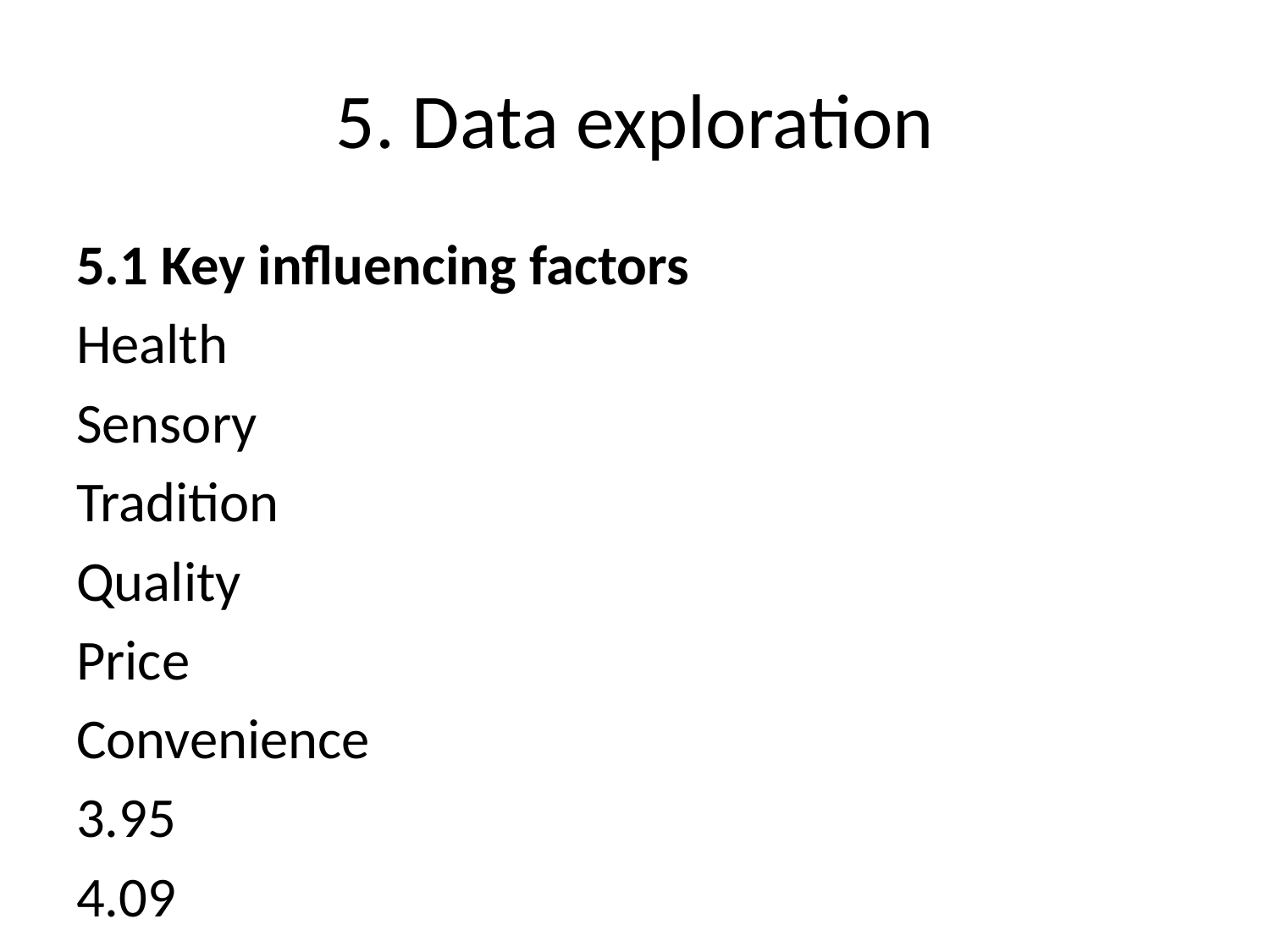

# 5. Data exploration
5.1 Key influencing factors
Health
Sensory
Tradition
Quality
Price
Convenience
3.95
4.09
3.98
4.16
4
4.08